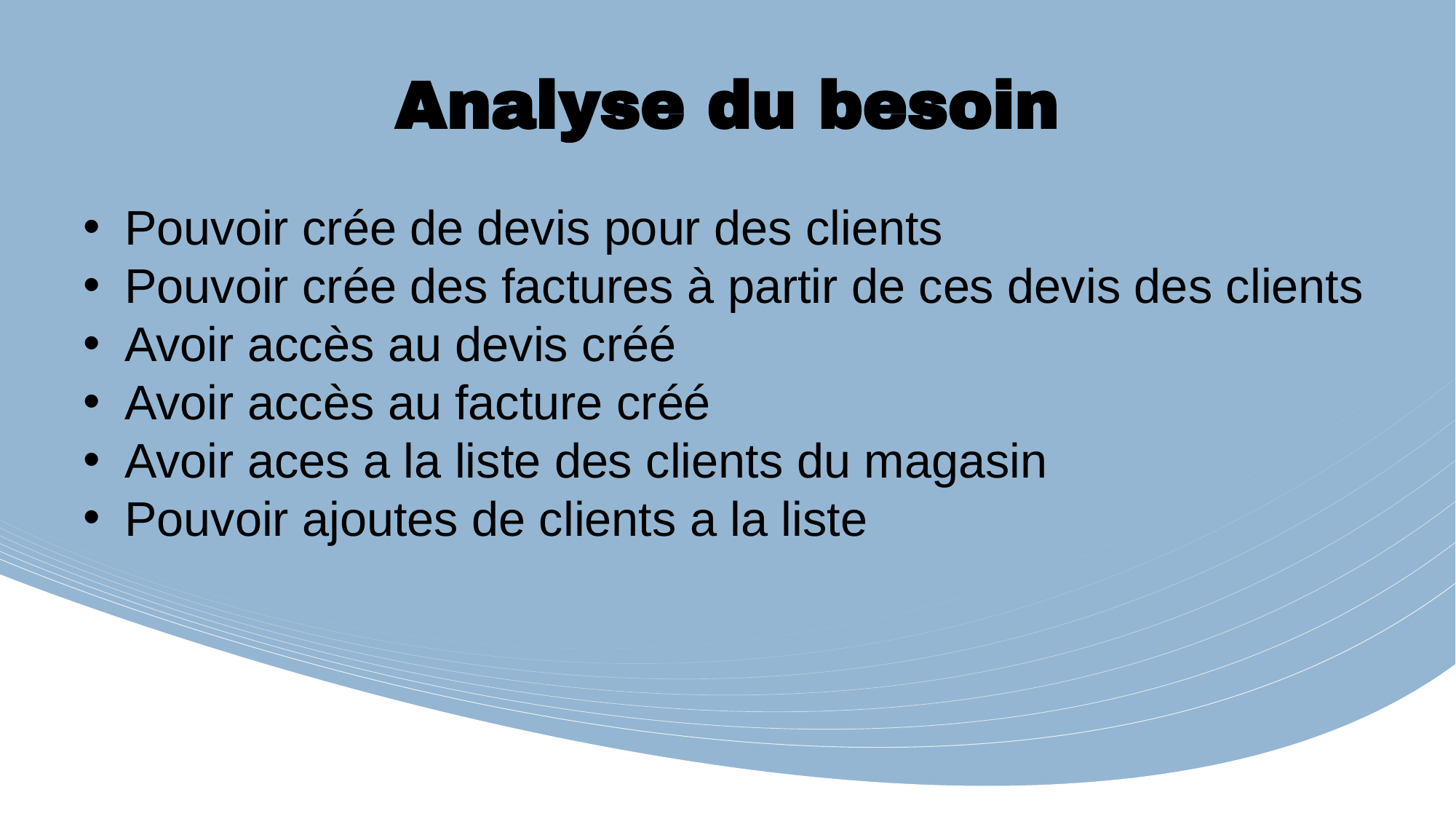

# Analyse du besoin
Pouvoir crée de devis pour des clients
Pouvoir crée des factures à partir de ces devis des clients
Avoir accès au devis créé
Avoir accès au facture créé
Avoir aces a la liste des clients du magasin
Pouvoir ajoutes de clients a la liste